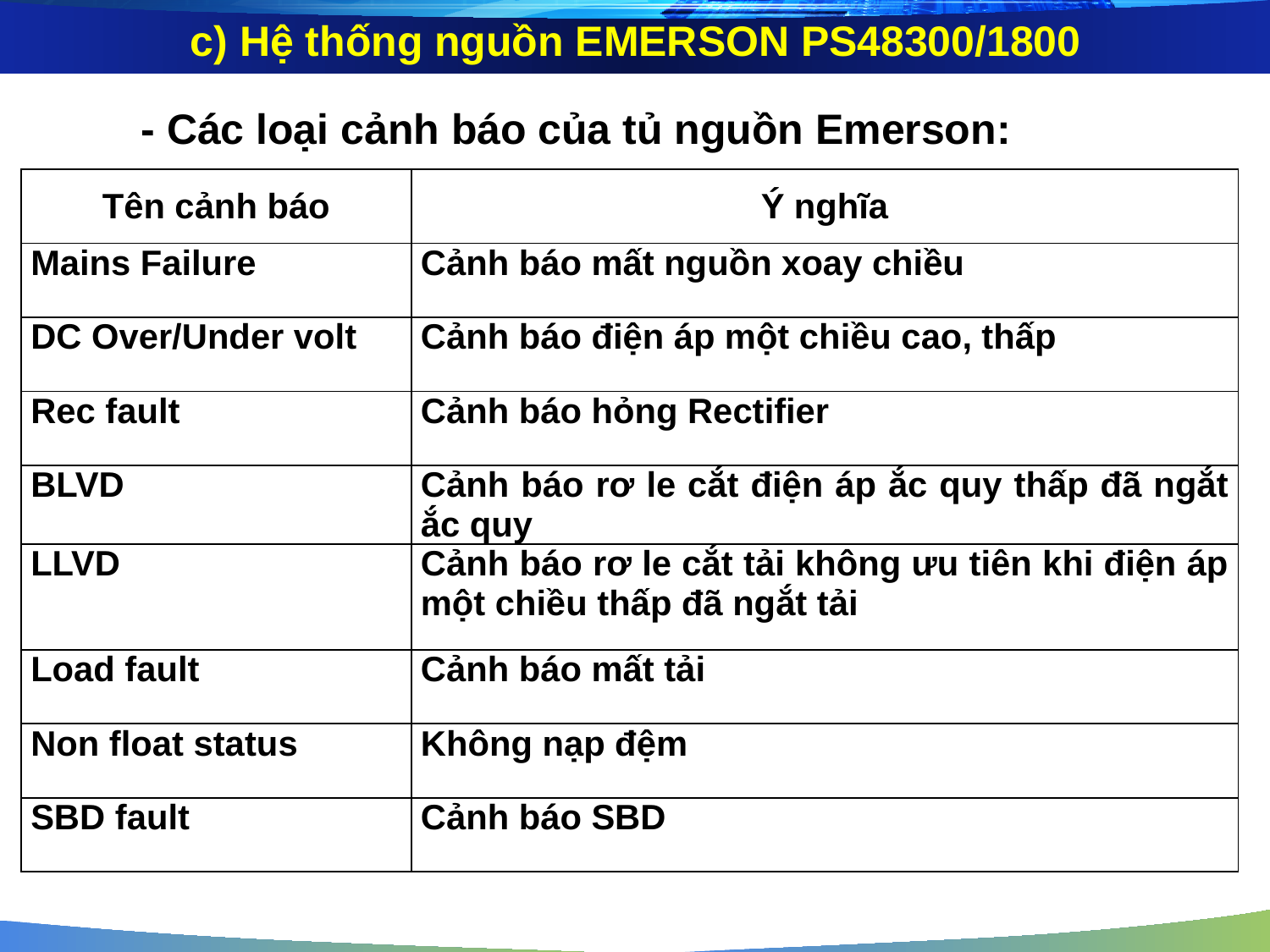

c) Hệ thống nguồn EMERSON PS48300/1800

	- Các loại cảnh báo của tủ nguồn Emerson:

| Tên cảnh báo | Ý nghĩa |
| --- | --- |
| Mains Failure | Cảnh báo mất nguồn xoay chiều |
| DC Over/Under volt | Cảnh báo điện áp một chiều cao, thấp |
| Rec fault | Cảnh báo hỏng Rectifier |
| BLVD | Cảnh báo rơ le cắt điện áp ắc quy thấp đã ngắt ắc quy |
| LLVD | Cảnh báo rơ le cắt tải không ưu tiên khi điện áp một chiều thấp đã ngắt tải |
| Load fault | Cảnh báo mất tải |
| Non float status | Không nạp đệm |
| SBD fault | Cảnh báo SBD |